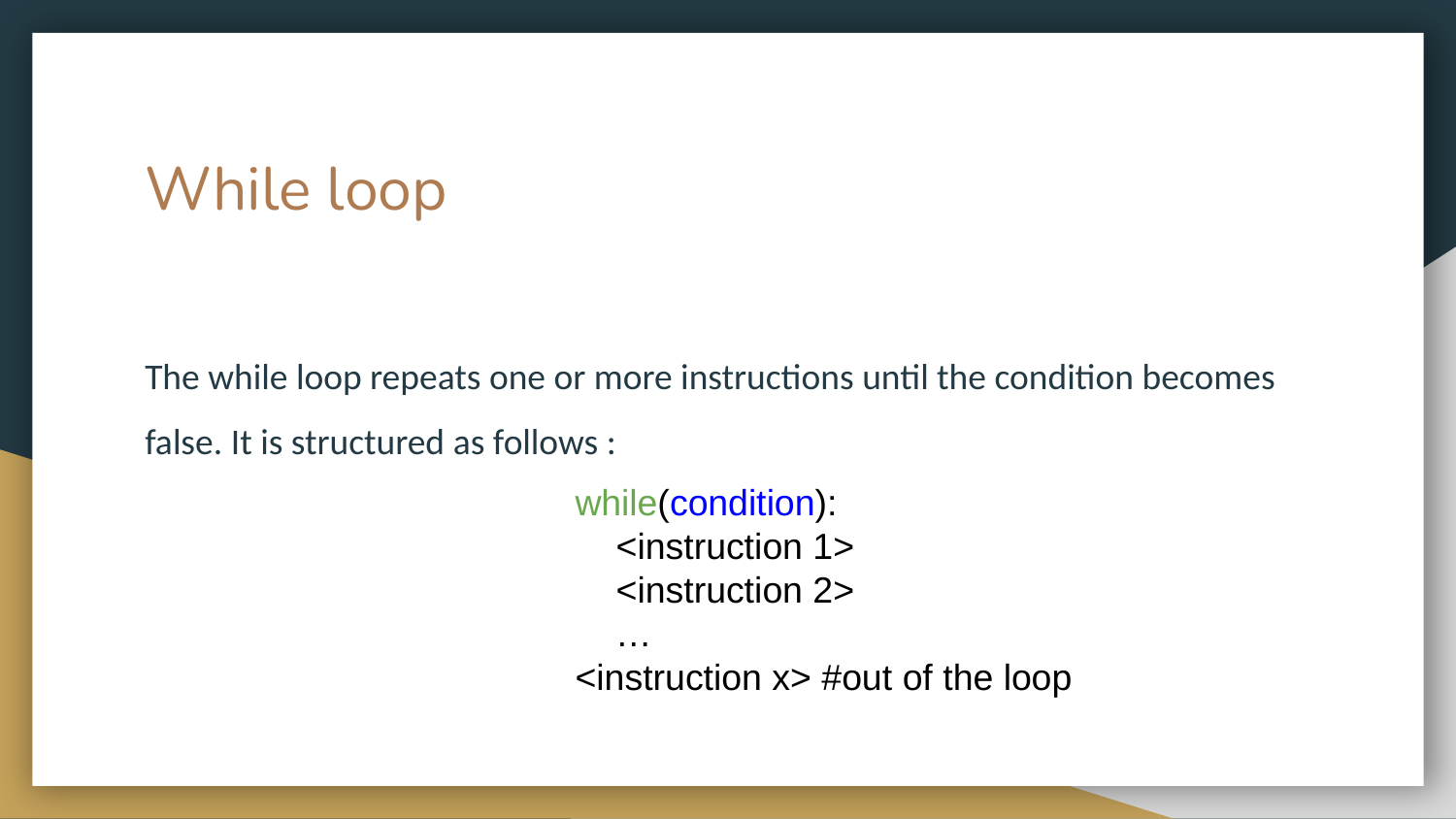

# While loop
The while loop repeats one or more instructions until the condition becomes false. It is structured as follows :
while(condition):
    <instruction 1>
    <instruction 2>
    …
<instruction x> #out of the loop